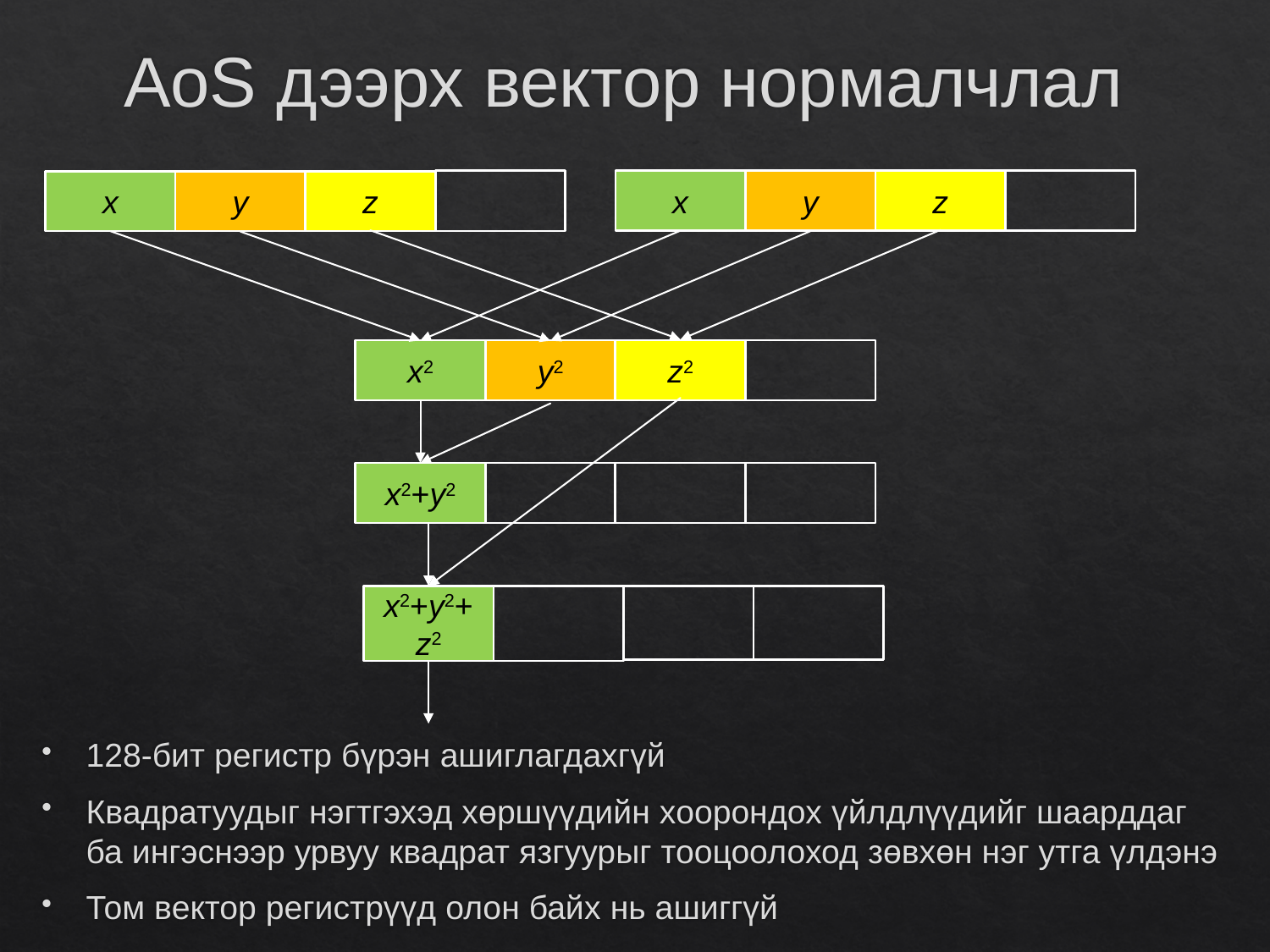

# AoS дээрх вектор нормалчлал

x
y
z

x
y
z
x2
y2
z2

x2+y2

x2+y2+ z2

128-бит регистр бүрэн ашиглагдахгүй
Квадратуудыг нэгтгэхэд хөршүүдийн хоорондох үйлдлүүдийг шаарддаг ба ингэснээр урвуу квадрат язгуурыг тооцоолоход зөвхөн нэг утга үлдэнэ
Том вектор регистрүүд олон байх нь ашиггүй